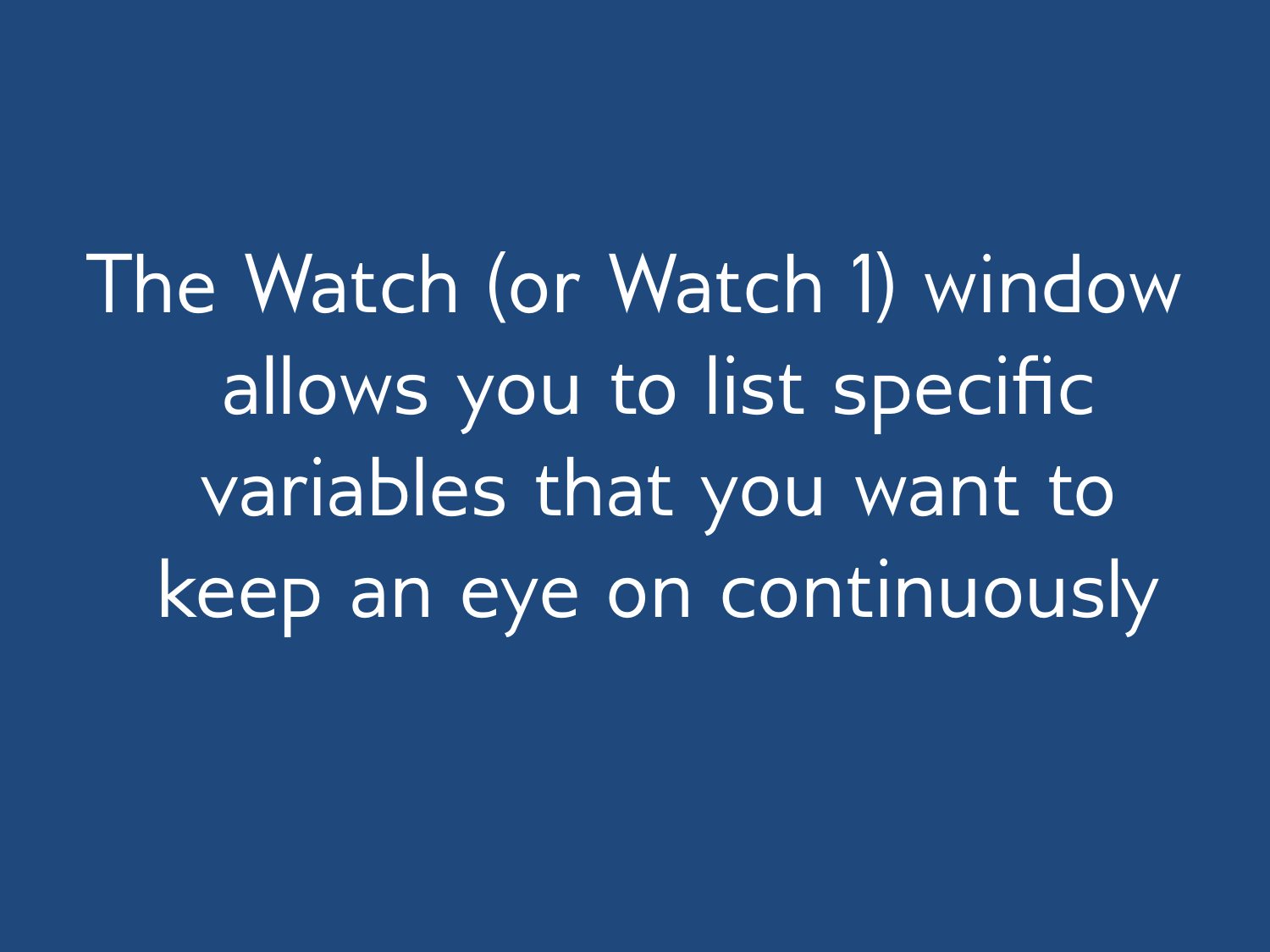

#
The Watch (or Watch 1) window allows you to list specific variables that you want to keep an eye on continuously